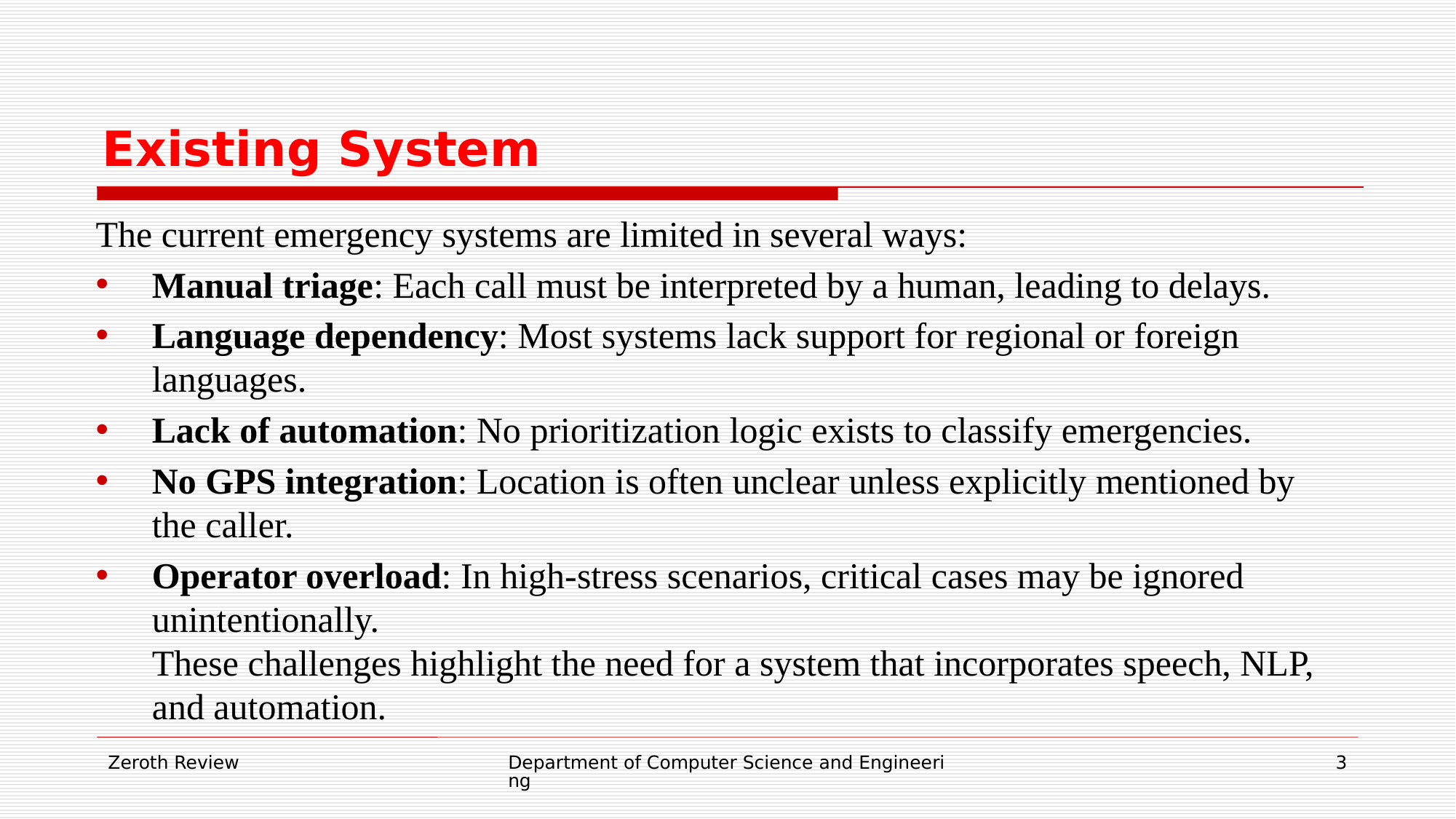

# Existing System
The current emergency systems are limited in several ways:
Manual triage: Each call must be interpreted by a human, leading to delays.
Language dependency: Most systems lack support for regional or foreign languages.
Lack of automation: No prioritization logic exists to classify emergencies.
No GPS integration: Location is often unclear unless explicitly mentioned by the caller.
Operator overload: In high-stress scenarios, critical cases may be ignored unintentionally.
These challenges highlight the need for a system that incorporates speech, NLP, and automation.

Zeroth Review
Department of Computer Science and Engineering
3